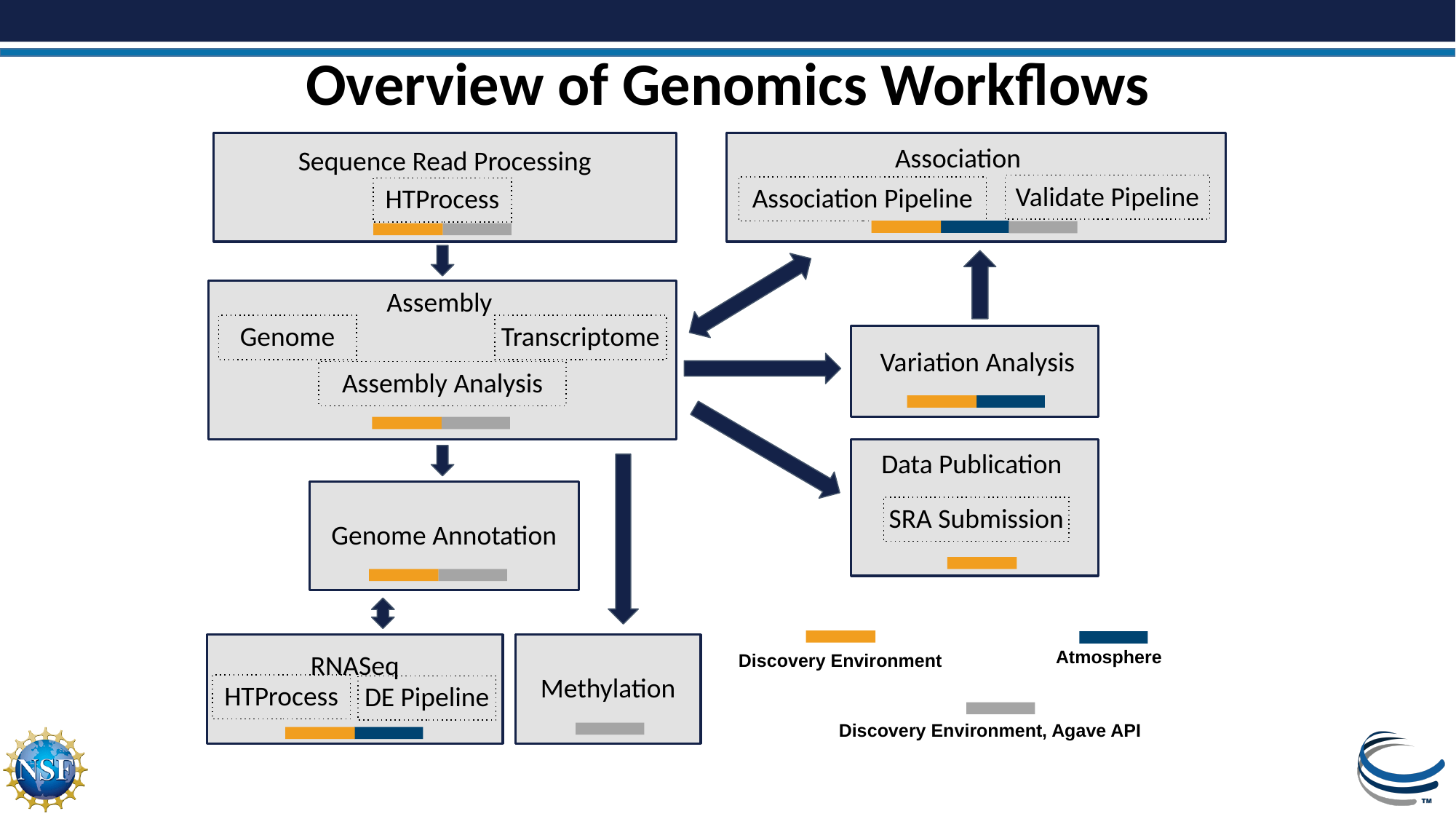

# Overview of Genomics Workflows

Sequence Read Processing

Association

Validate Pipeline
Association Pipeline
HTProcess

Assembly

Genome
Transcriptome

Variation Analysis

Assembly Analysis

Data Publication

Genome Annotation
SRA Submission

RNASeq

Methylation
Atmosphere
Discovery Environment
Discovery Environment, Agave API
HTProcess
DE Pipeline